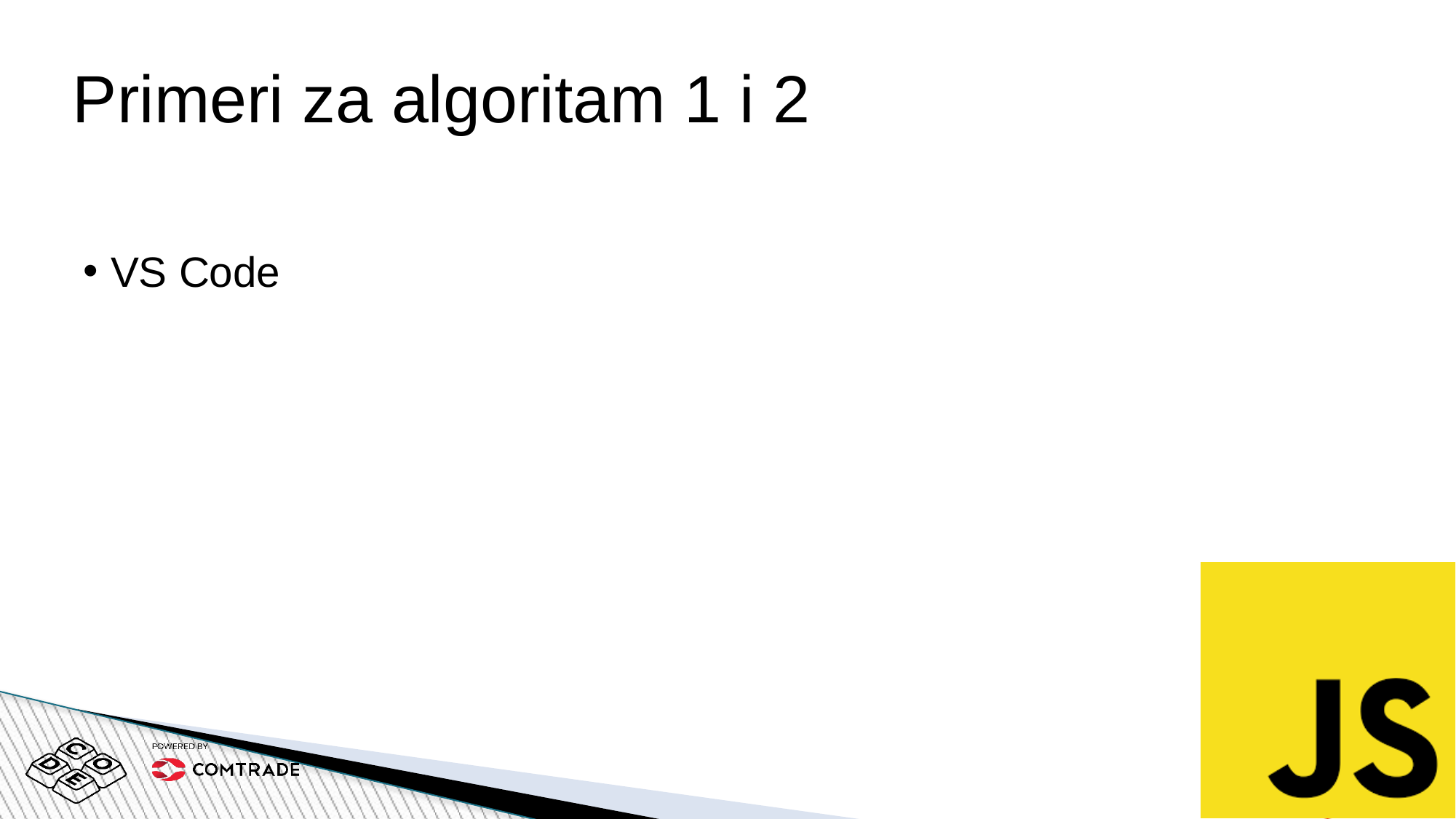

# Primeri za algoritam 1 i 2
VS Code